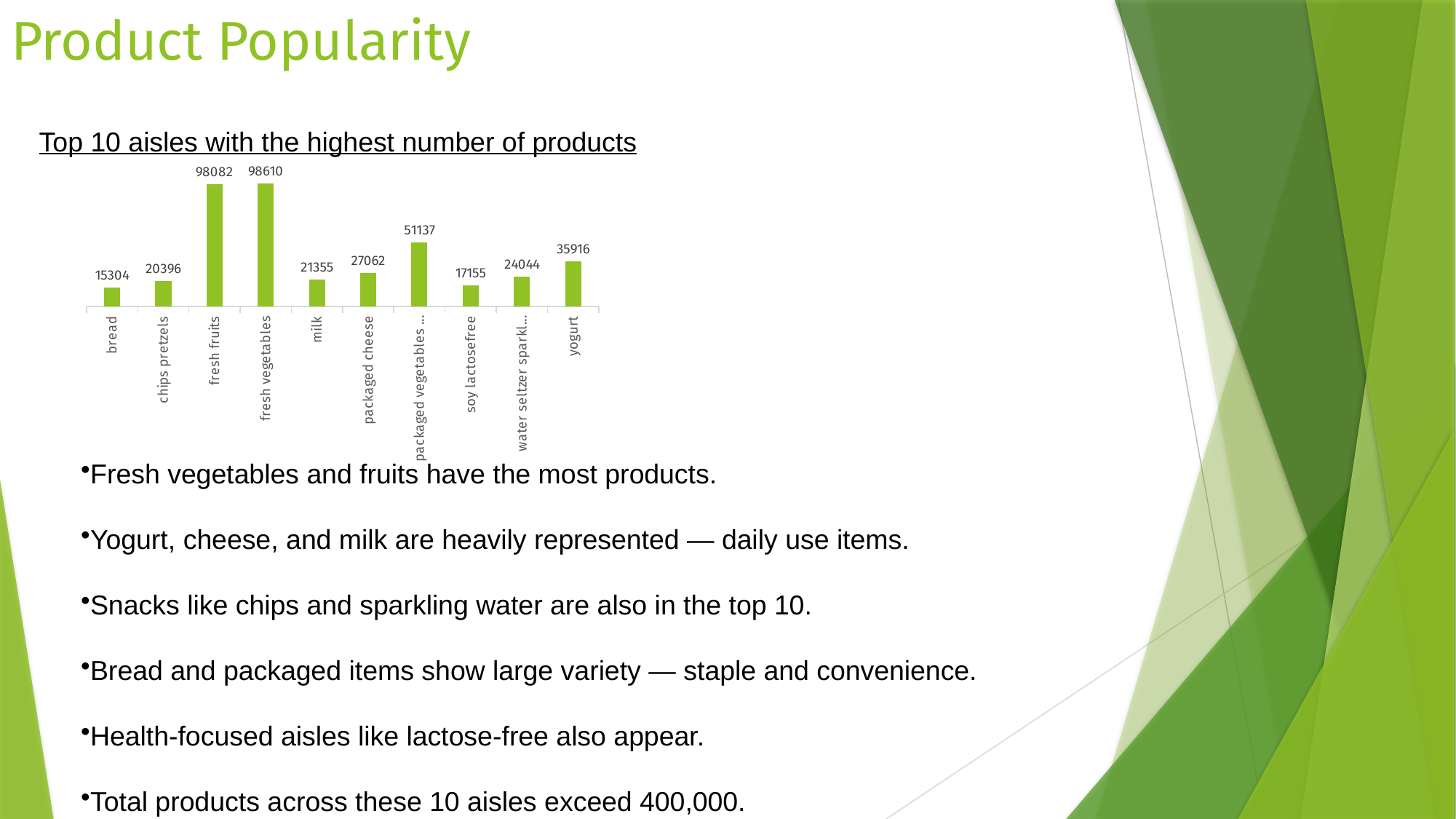

# Product Popularity
Top 10 aisles with the highest number of products

### Chart

| Category | Total |
|---|---|
| bread | 15304.0 |
| chips pretzels | 20396.0 |
| fresh fruits | 98082.0 |
| fresh vegetables | 98610.0 |
| milk | 21355.0 |
| packaged cheese | 27062.0 |
| packaged vegetables fruits | 51137.0 |
| soy lactosefree | 17155.0 |
| water seltzer sparkling water | 24044.0 |
| yogurt | 35916.0 |
Fresh vegetables and fruits have the most products.
Yogurt, cheese, and milk are heavily represented — daily use items.
Snacks like chips and sparkling water are also in the top 10.
Bread and packaged items show large variety — staple and convenience.
Health-focused aisles like lactose-free also appear.
Total products across these 10 aisles exceed 400,000.